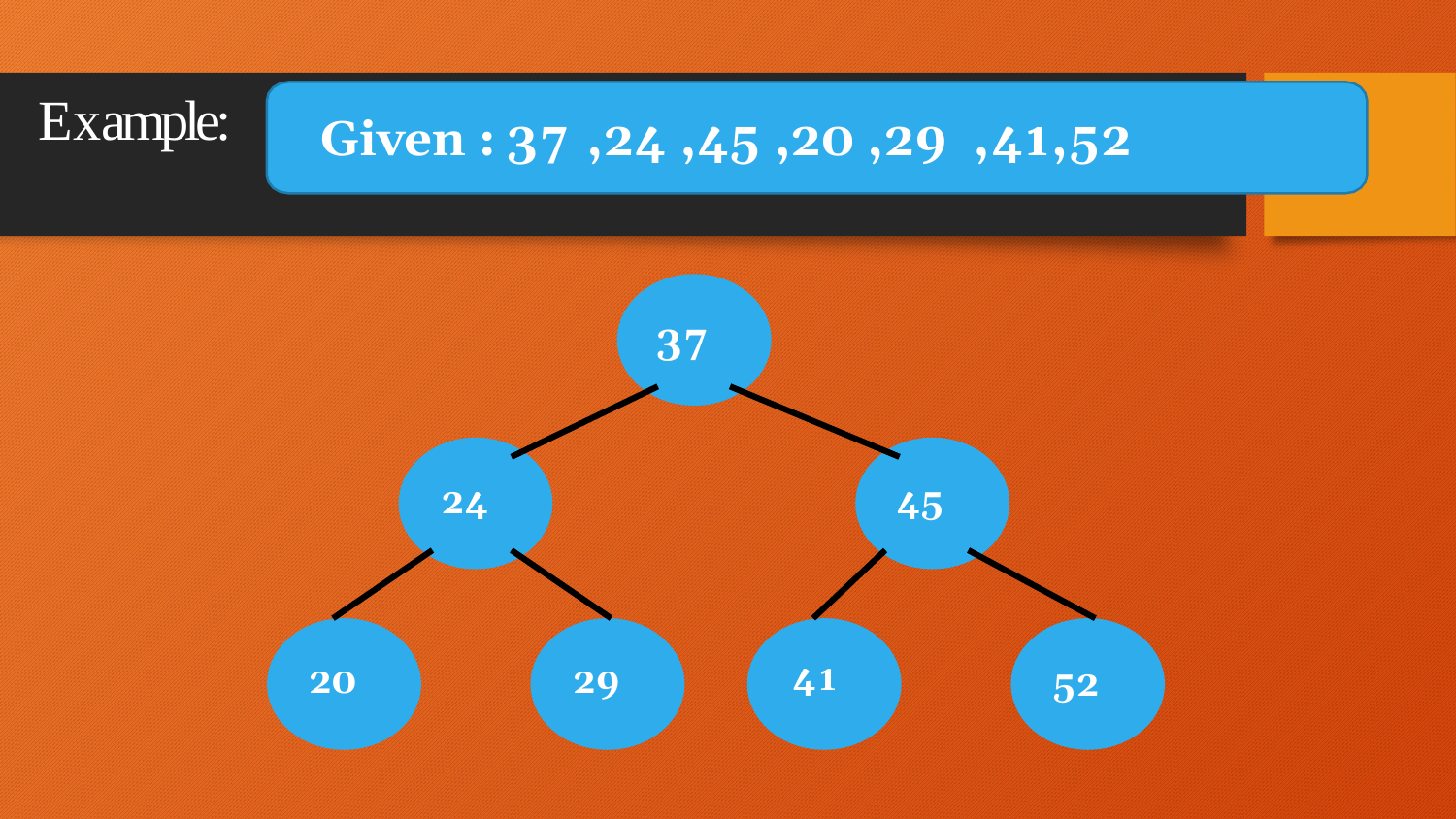

# Example:

Given : 37 ,24 ,45 ,20 ,29 ,41,52

37

24
45

41
20
29
52